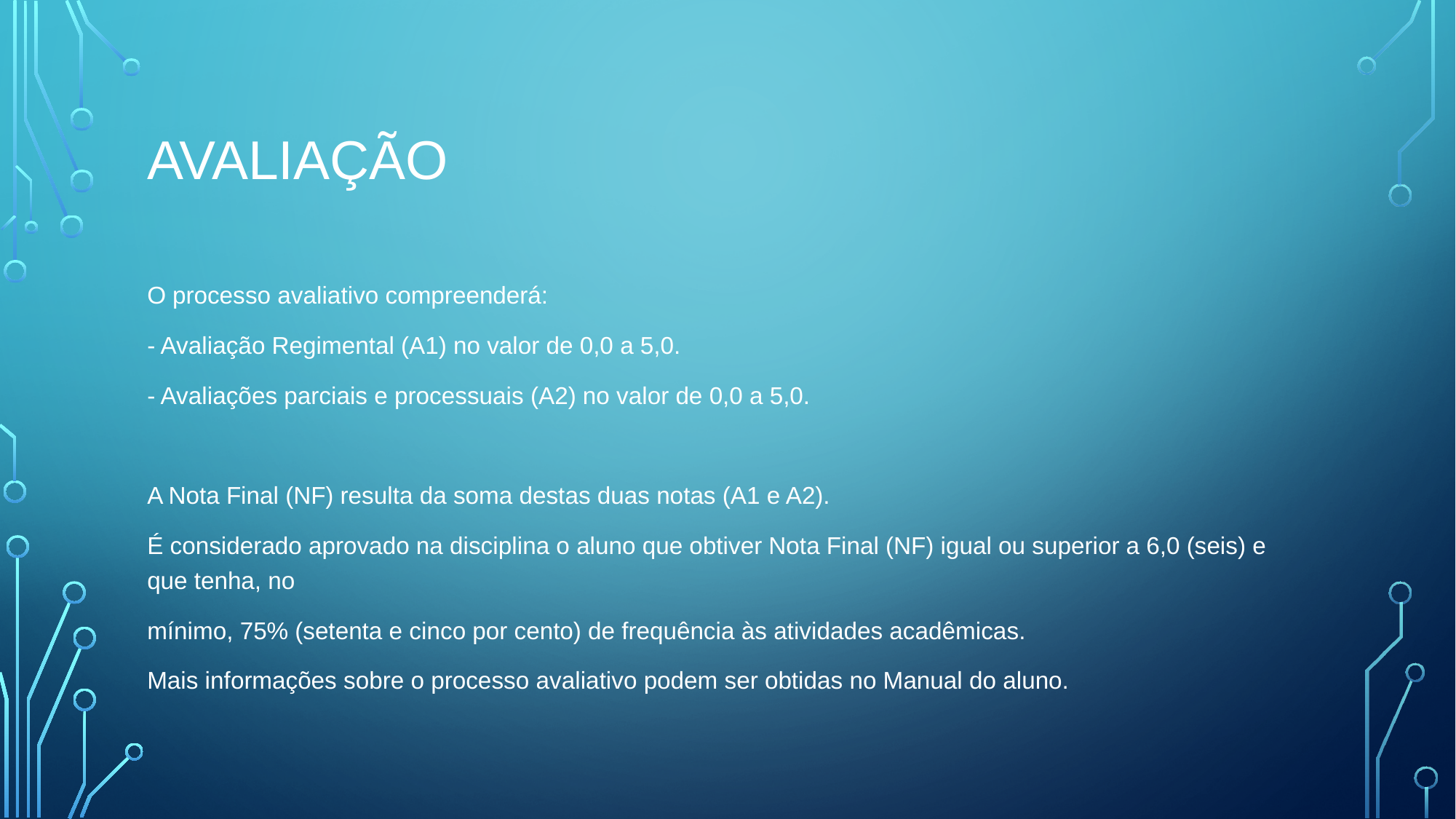

# Avaliação
O processo avaliativo compreenderá:
- Avaliação Regimental (A1) no valor de 0,0 a 5,0.
- Avaliações parciais e processuais (A2) no valor de 0,0 a 5,0.

A Nota Final (NF) resulta da soma destas duas notas (A1 e A2).
É considerado aprovado na disciplina o aluno que obtiver Nota Final (NF) igual ou superior a 6,0 (seis) e que tenha, no
mínimo, 75% (setenta e cinco por cento) de frequência às atividades acadêmicas.
Mais informações sobre o processo avaliativo podem ser obtidas no Manual do aluno.